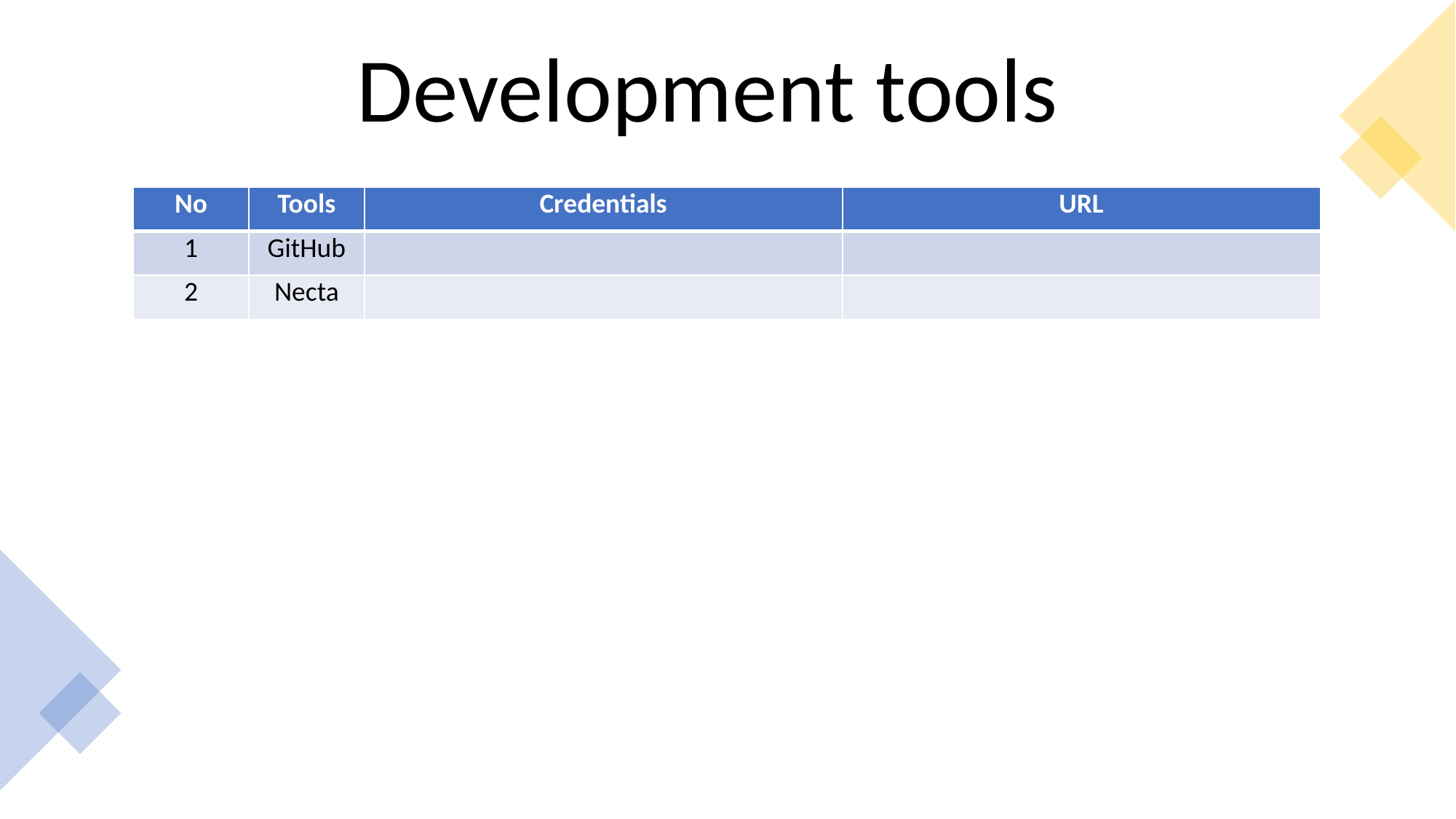

Development tools

| No | Tools | Credentials | URL |
| --- | --- | --- | --- |
| 1 | GitHub |  |  |
| 2 | Necta |  |  |